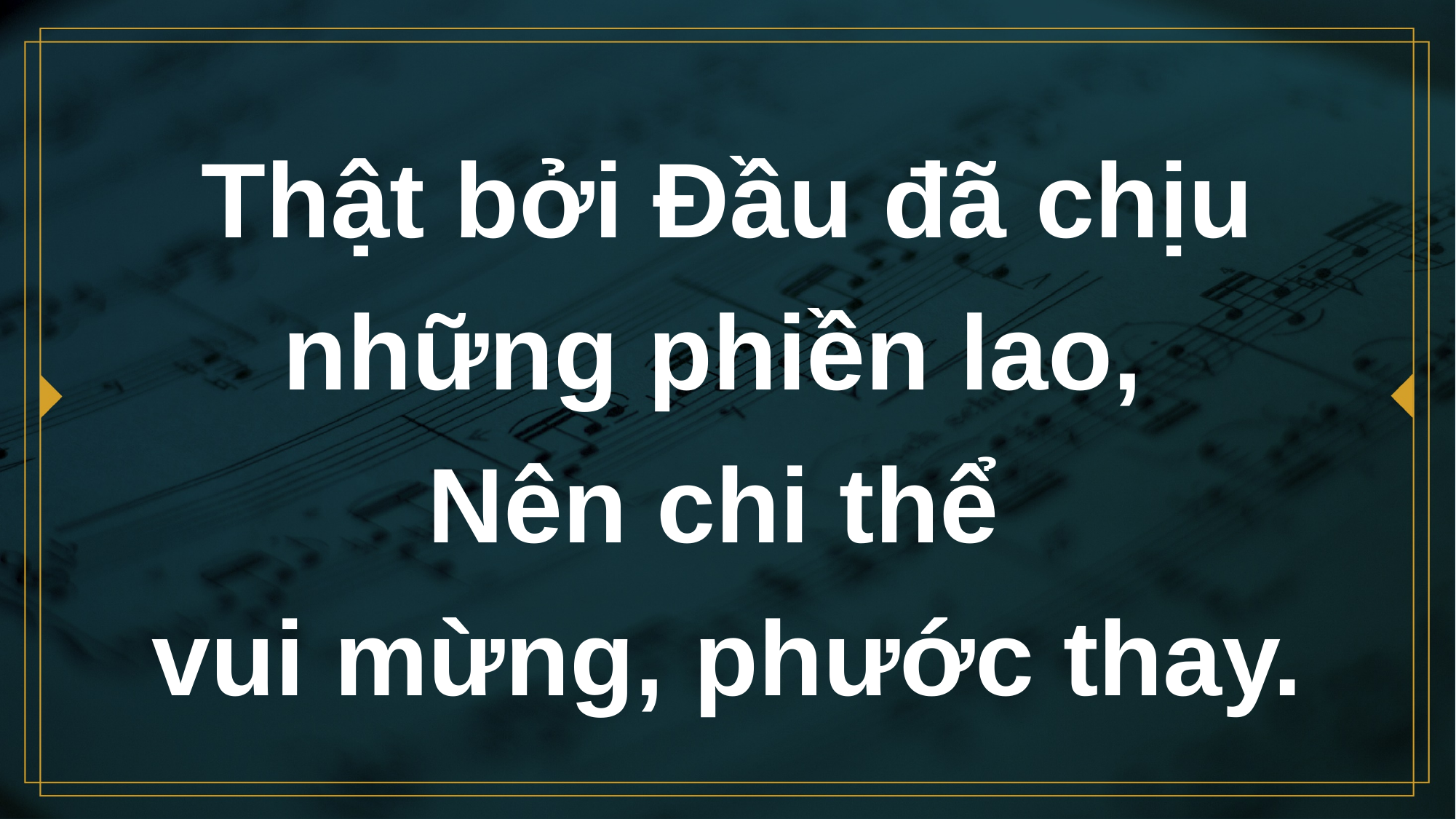

# Thật bởi Đầu đã chịu những phiền lao, Nên chi thể vui mừng, phước thay.